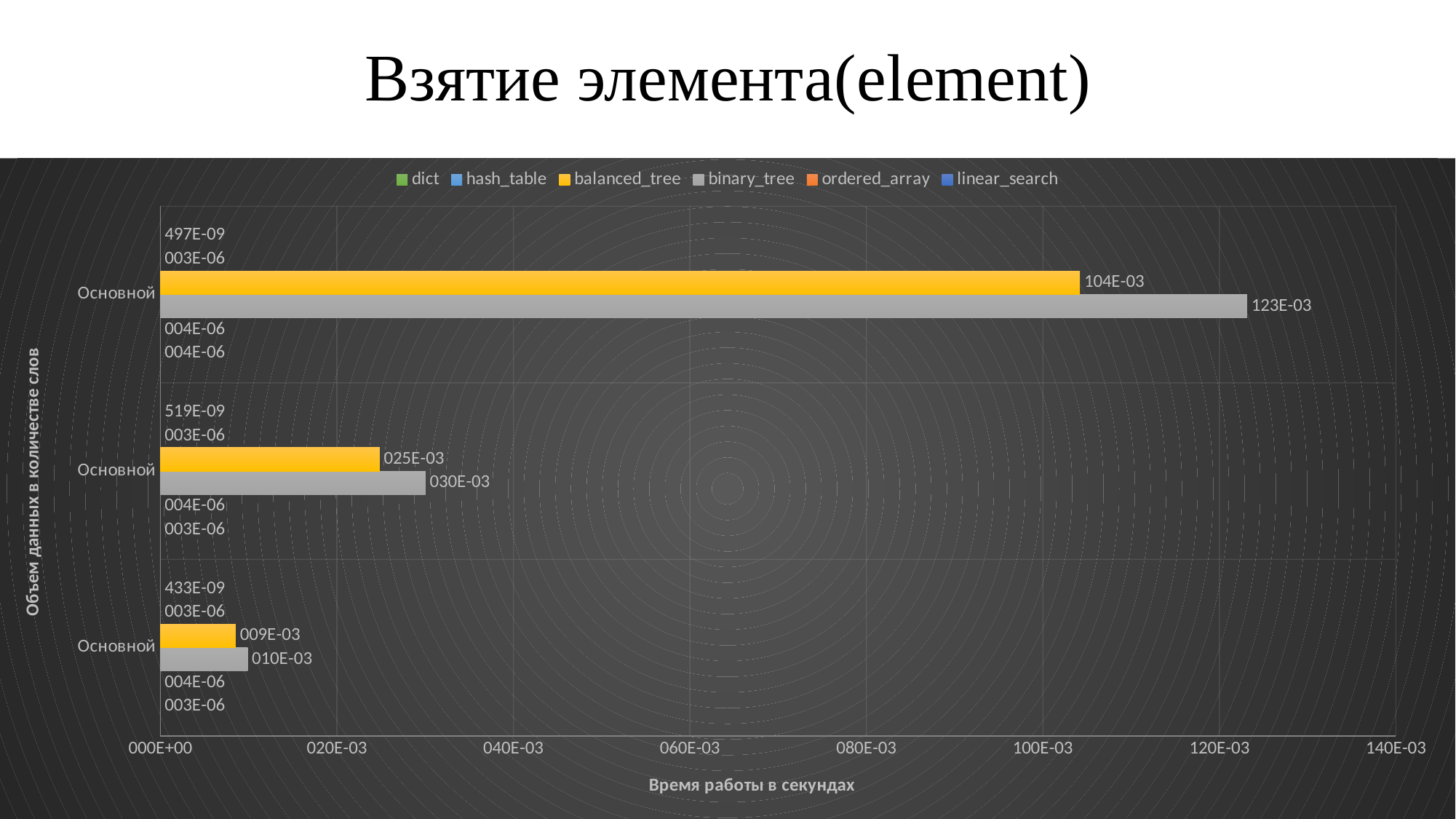

# Взятие элемента(element)

### Chart

| Category | linear_search | ordered_array | binary_tree | balanced_tree | hash_table | dict |
|---|---|---|---|---|---|---|
| 9251 | 3.46404077581245e-06 | 3.57207781868282e-06 | 0.00988349220247838 | 0.00853084234427972 | 2.59788883478496e-06 | 4.32818248560333e-07 |
| 27030 | 3.44565564775484e-06 | 3.5197303509474e-06 | 0.0300432532441382 | 0.0248427872740688 | 2.55641520927448e-06 | 5.18708153208493e-07 |
| 110735 | 3.60843887360105e-06 | 3.72604951958852e-06 | 0.123138153424363 | 0.104196327491695 | 2.5232322556109e-06 | 4.97418213855193e-07 |